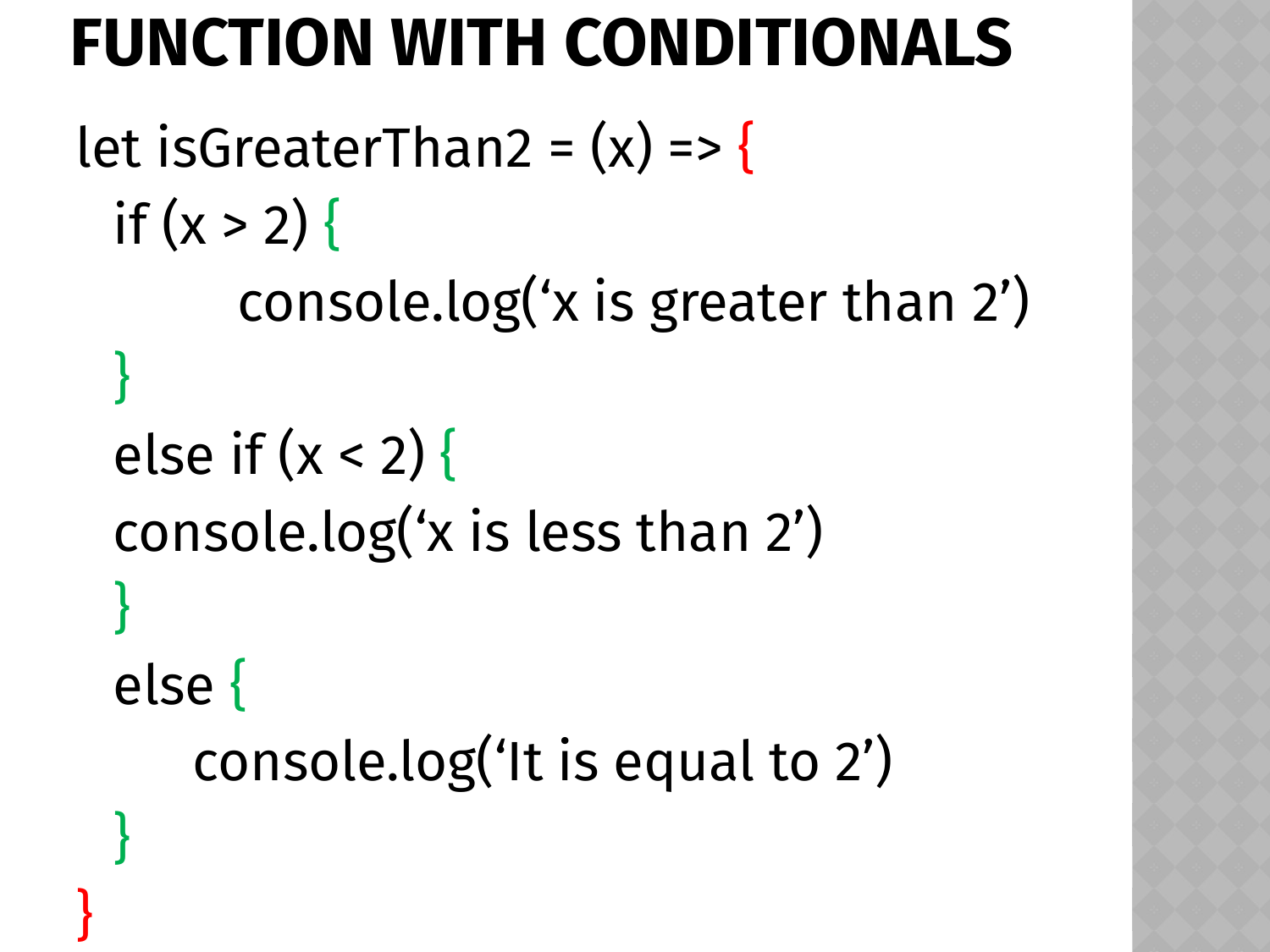

# Function With Conditionals
let isGreaterThan2 = (x) => {
	if (x > 2) {
   	console.log(‘x is greater than 2’)
	}
	else if (x < 2) {
		console.log(‘x is less than 2’)
	}
	else {
        console.log(‘It is equal to 2’)
	}
}